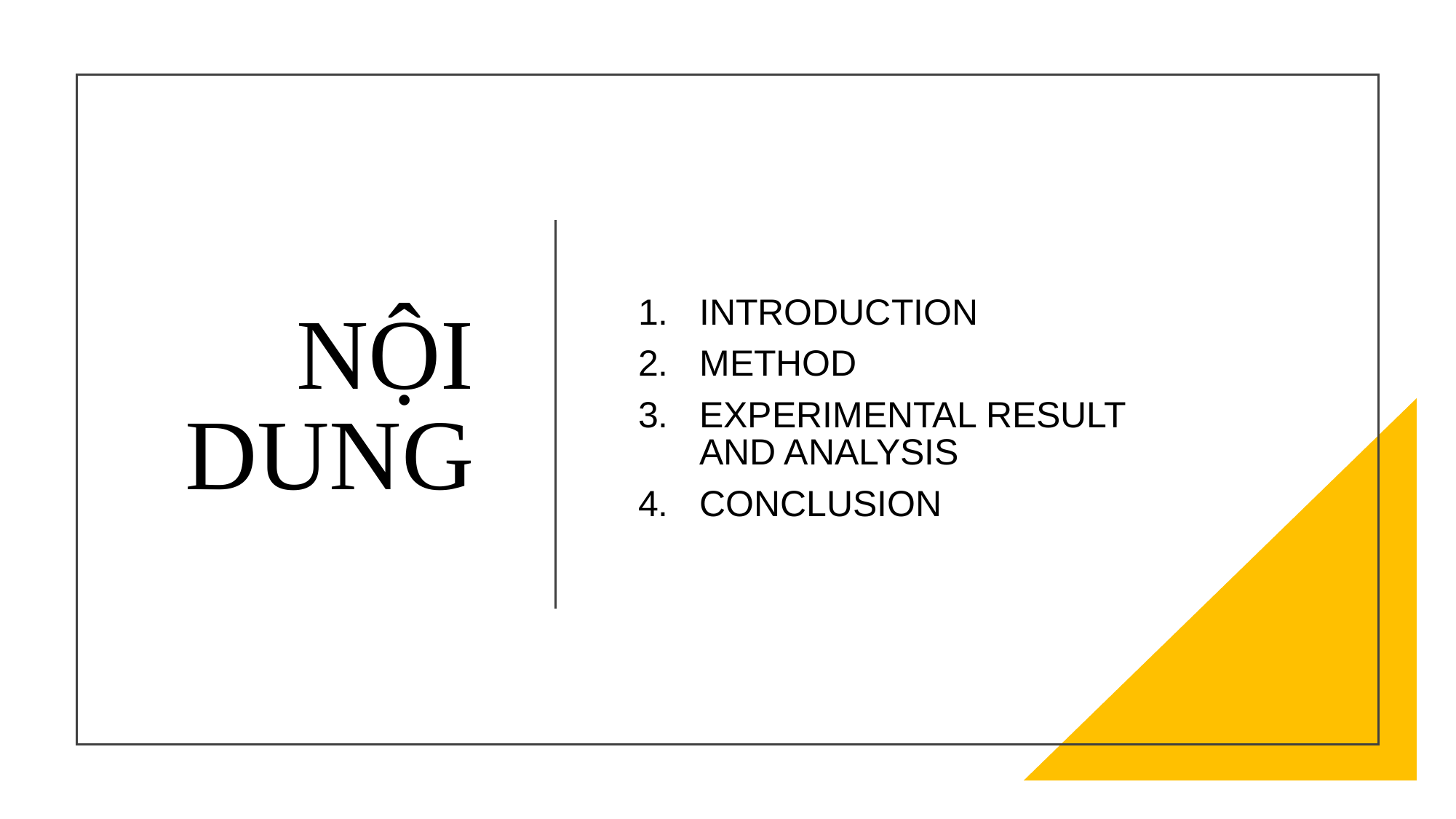

# NỘI DUNG
INTRODUCTION
METHOD
EXPERIMENTAL RESULT AND ANALYSIS
CONCLUSION